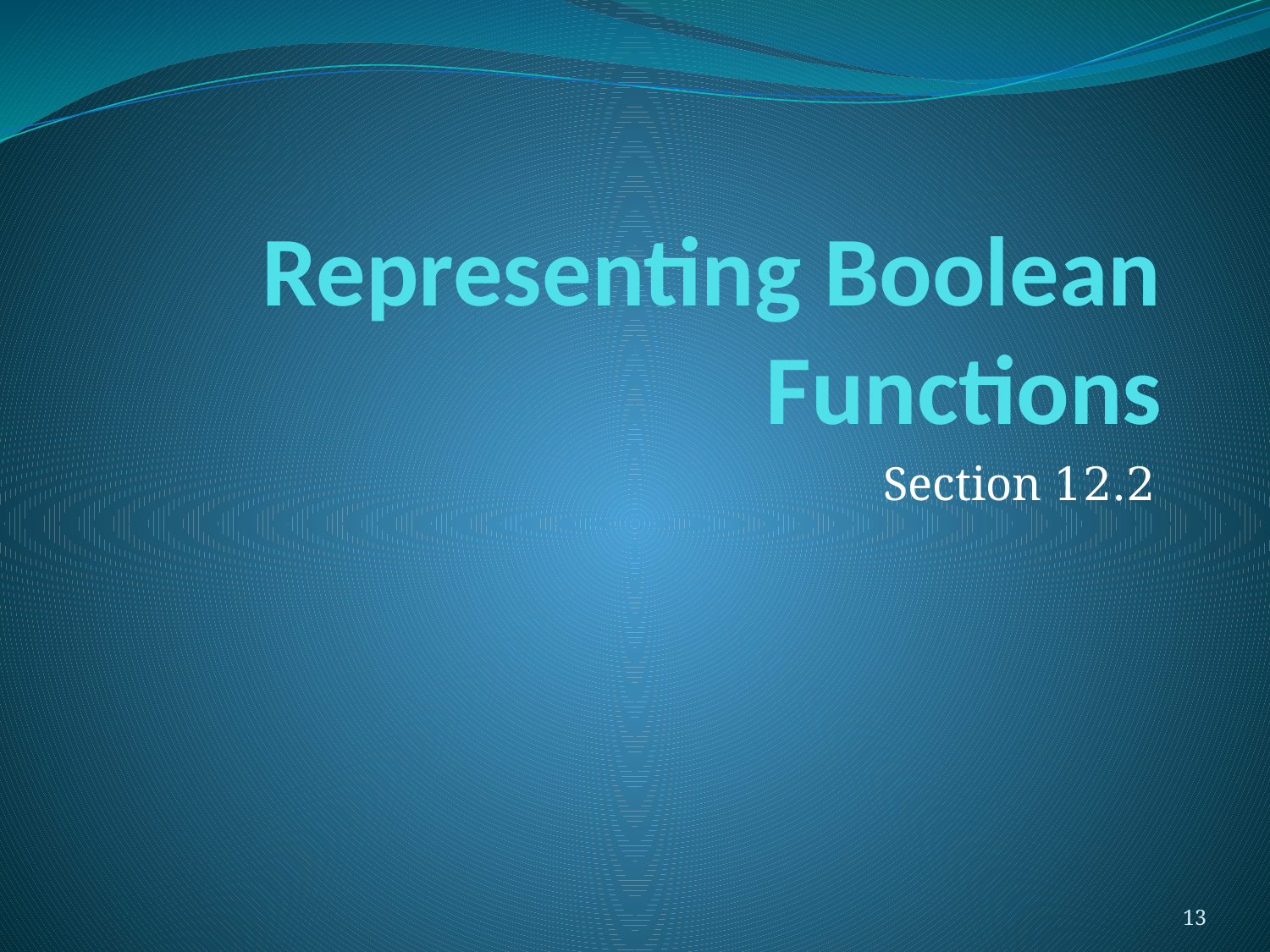

# Representing Boolean Functions
Section 12.2
13